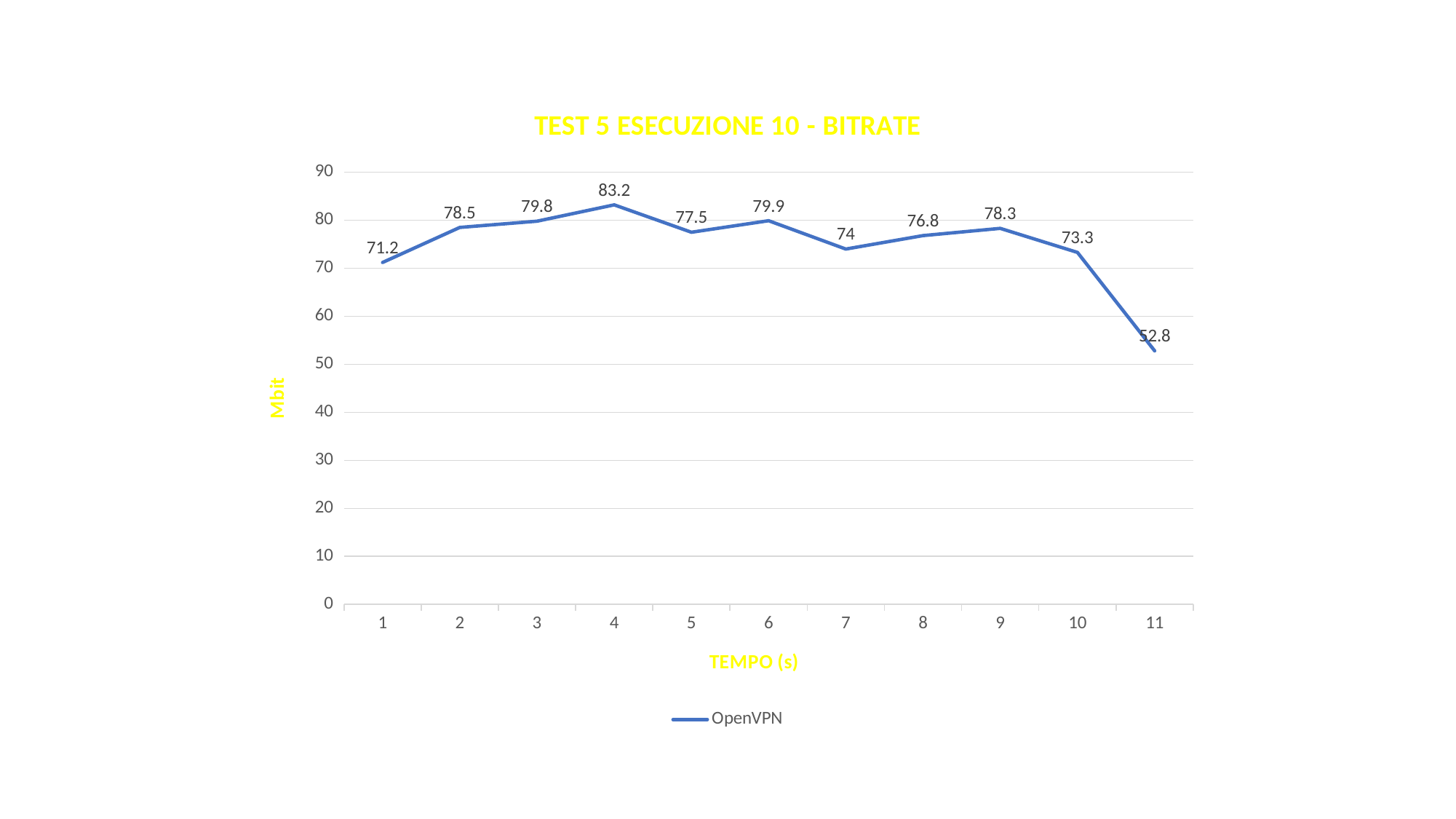

### Chart: TEST 5 ESECUZIONE 10 - BITRATE

| Category | OpenVPN |
|---|---|
| 1 | 71.2 |
| 2 | 78.5 |
| 3 | 79.8 |
| 4 | 83.2 |
| 5 | 77.5 |
| 6 | 79.9 |
| 7 | 74.0 |
| 8 | 76.8 |
| 9 | 78.3 |
| 10 | 73.3 |
| 11 | 52.8 |